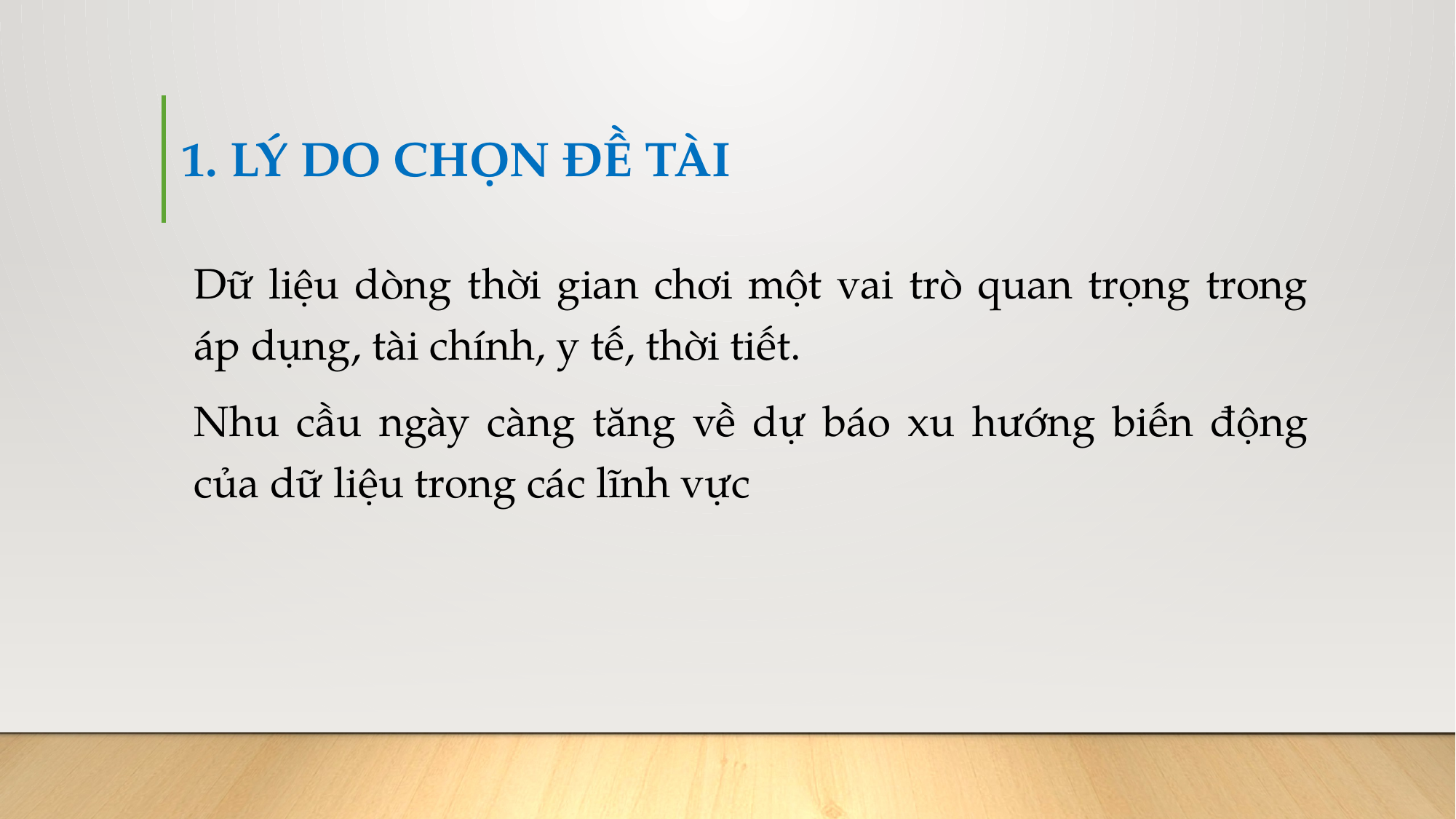

# 1. LÝ DO CHỌN ĐỀ TÀI
Dữ liệu dòng thời gian chơi một vai trò quan trọng trong áp dụng, tài chính, y tế, thời tiết.
Nhu cầu ngày càng tăng về dự báo xu hướng biến động của dữ liệu trong các lĩnh vực